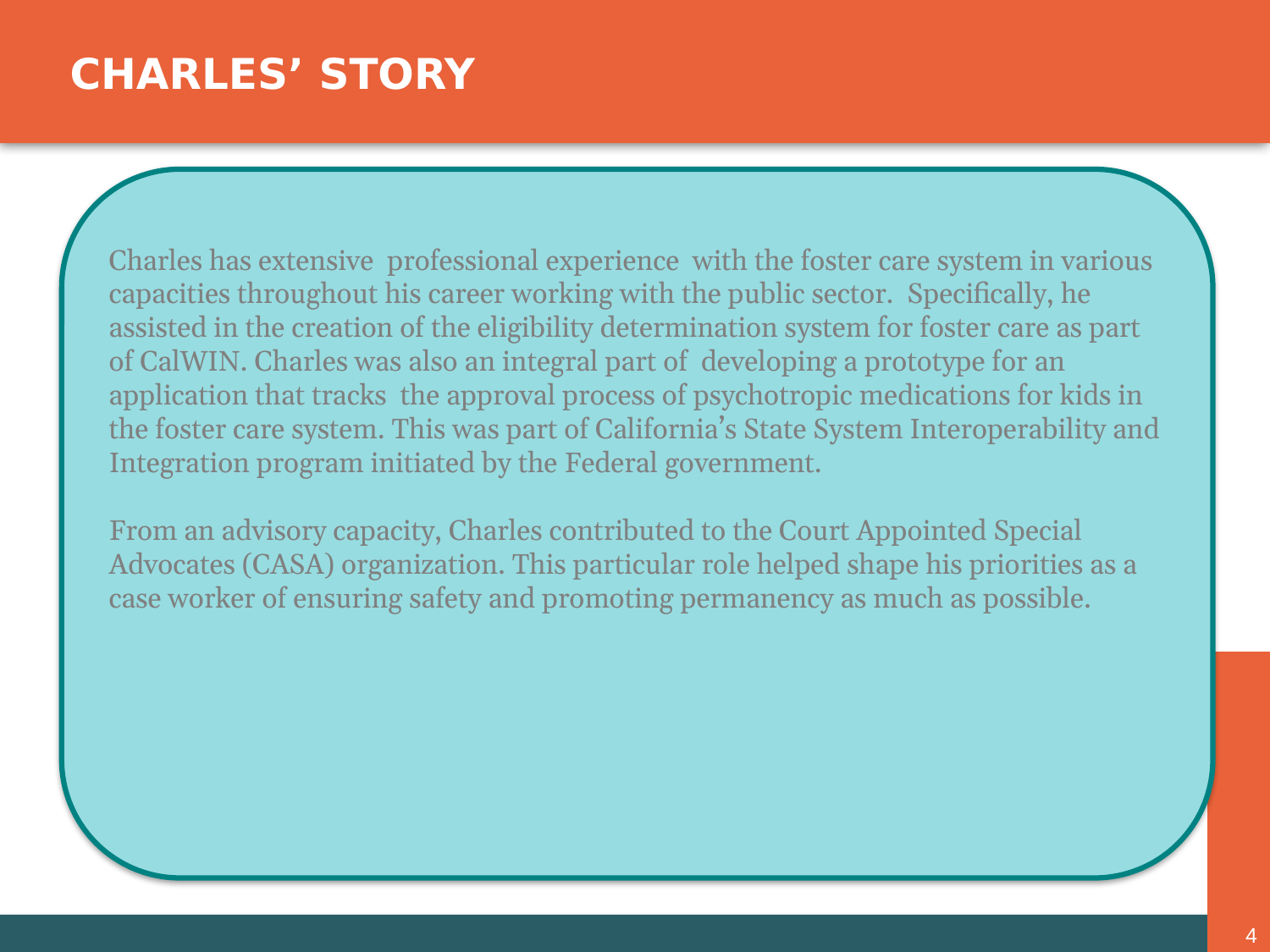

# Charles’ story

Charles has extensive  professional experience  with the foster care system in various capacities throughout his career working with the public sector.  Specifically, he  assisted in the creation of the eligibility determination system for foster care as part of CalWIN. Charles was also an integral part of  developing a prototype for an application that tracks  the approval process of psychotropic medications for kids in the foster care system. This was part of California’s State System Interoperability and Integration program initiated by the Federal government.

From an advisory capacity, Charles contributed to the Court Appointed Special Advocates (CASA) organization. This particular role helped shape his priorities as a case worker of ensuring safety and promoting permanency as much as possible.

4